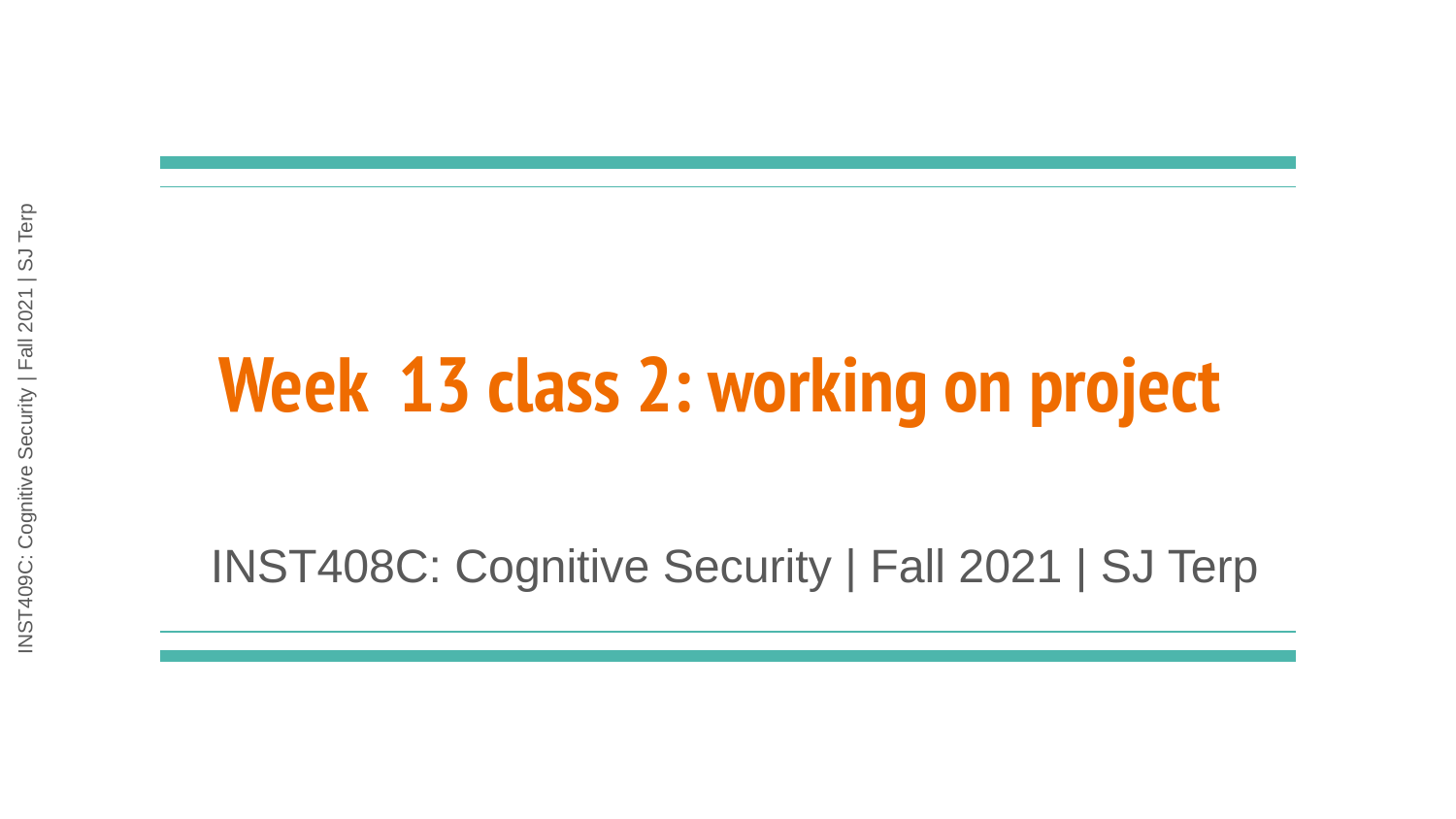

# Week  13 class 2: working on project
INST408C: Cognitive Security | Fall 2021 | SJ Terp